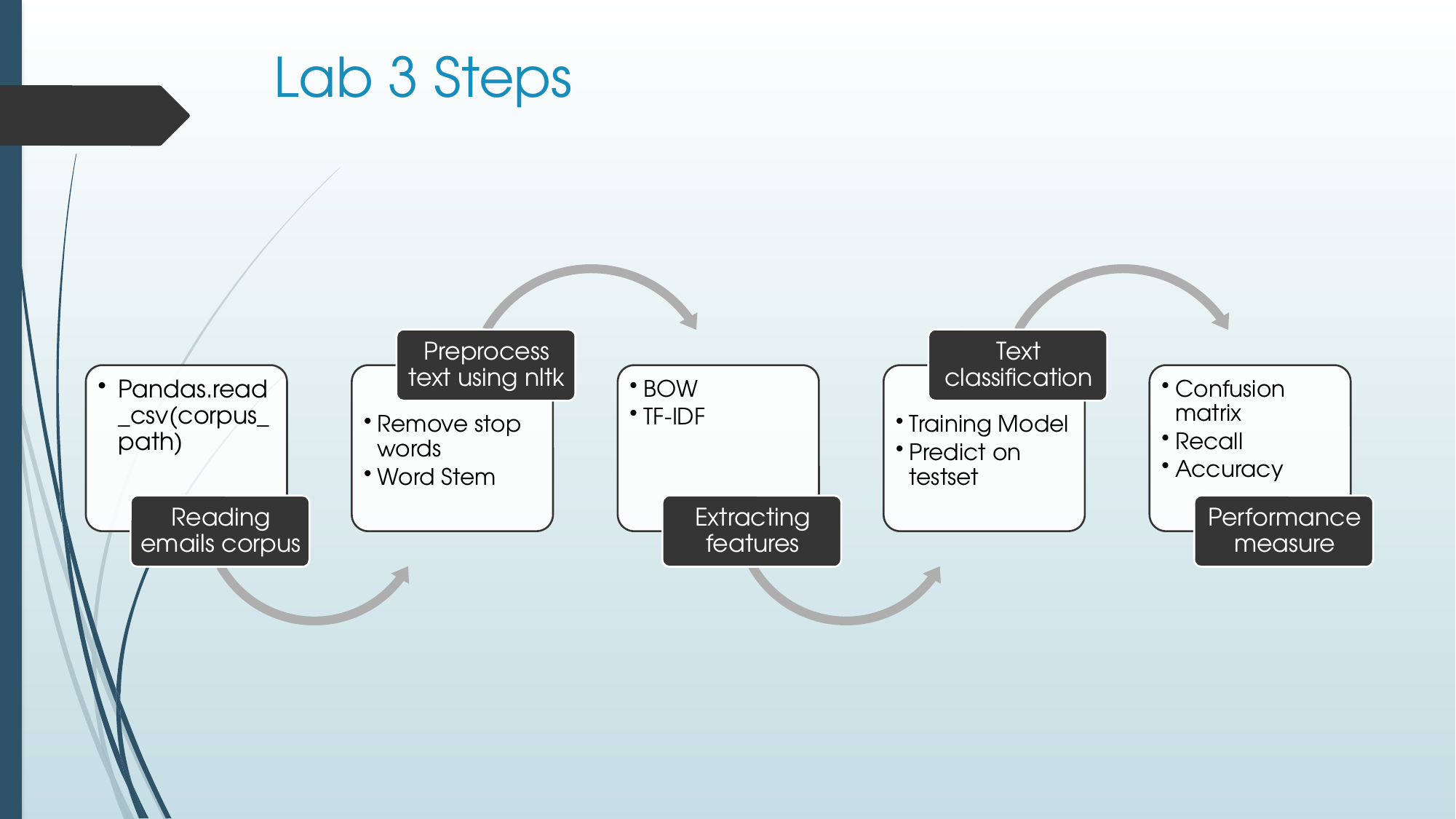

# Lab 3 Steps
Pandas.read_csv(corpus_path)
Reading emails corpus
Remove stop words
Word Stem
Preprocess text using nltk
BOW
TF-IDF
Extracting features
Training Model
Predict on testset
Text classification
Confusion matrix
Recall
Accuracy
Performance measure